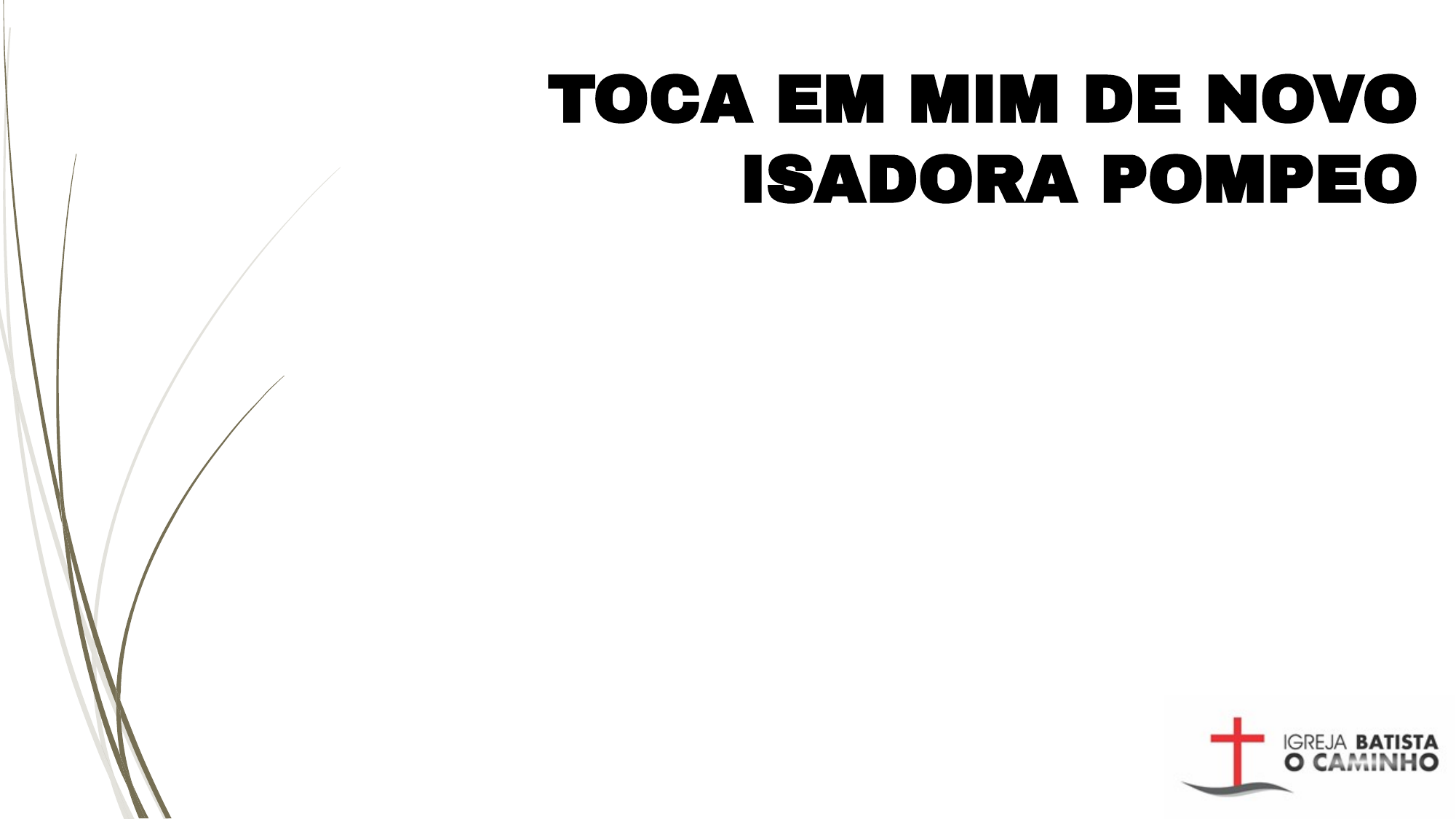

# TOCA EM MIM DE NOVO ISADORA POMPEO